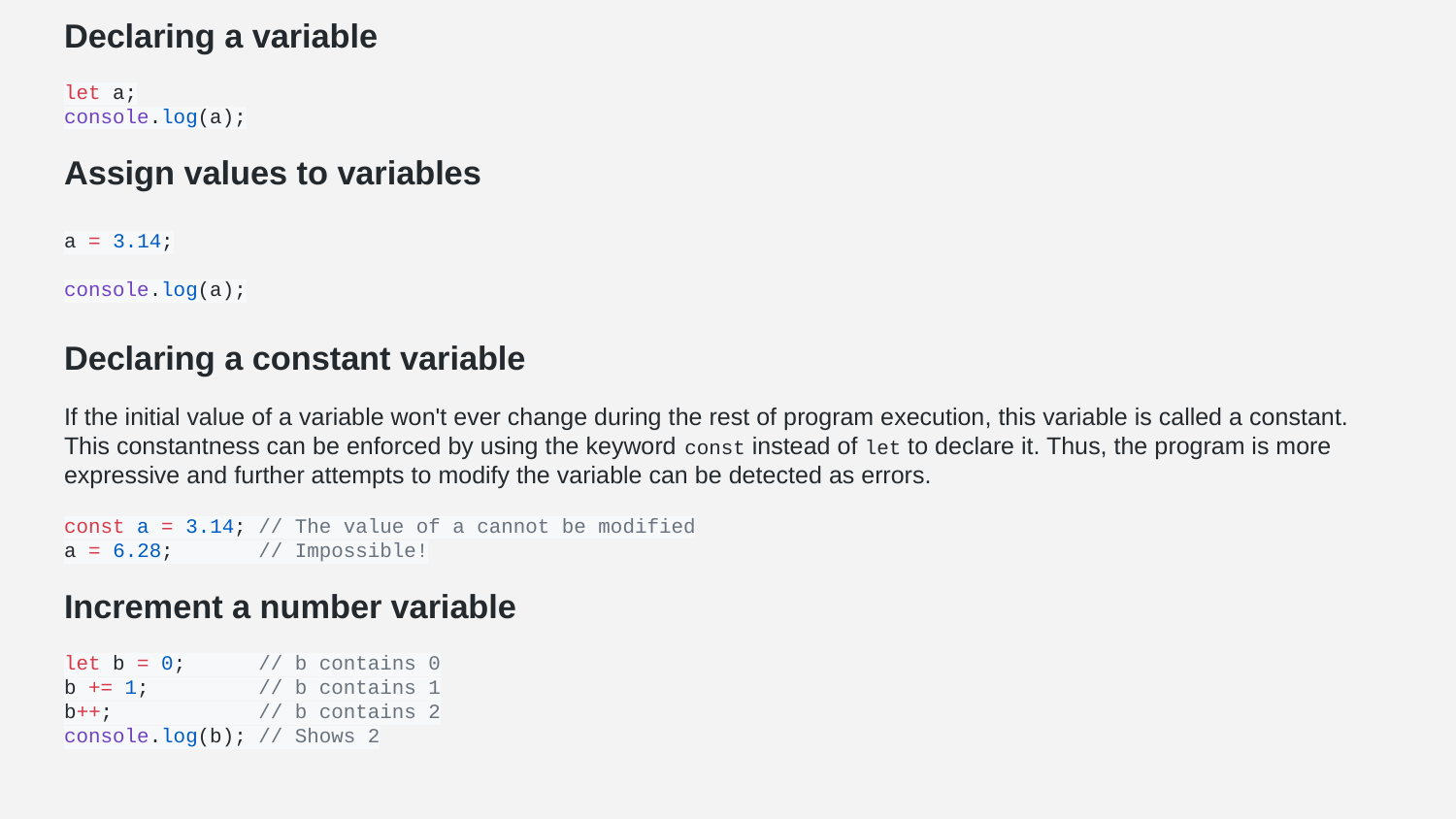

# Declaring a variable
let a;
console.log(a);
Assign values to variables
a = 3.14;
console.log(a);
Declaring a constant variable
If the initial value of a variable won't ever change during the rest of program execution, this variable is called a constant. This constantness can be enforced by using the keyword const instead of let to declare it. Thus, the program is more expressive and further attempts to modify the variable can be detected as errors.
const a = 3.14; // The value of a cannot be modified
a = 6.28;       // Impossible!
Increment a number variable
let b = 0;      // b contains 0
b += 1;         // b contains 1
b++;            // b contains 2
console.log(b); // Shows 2